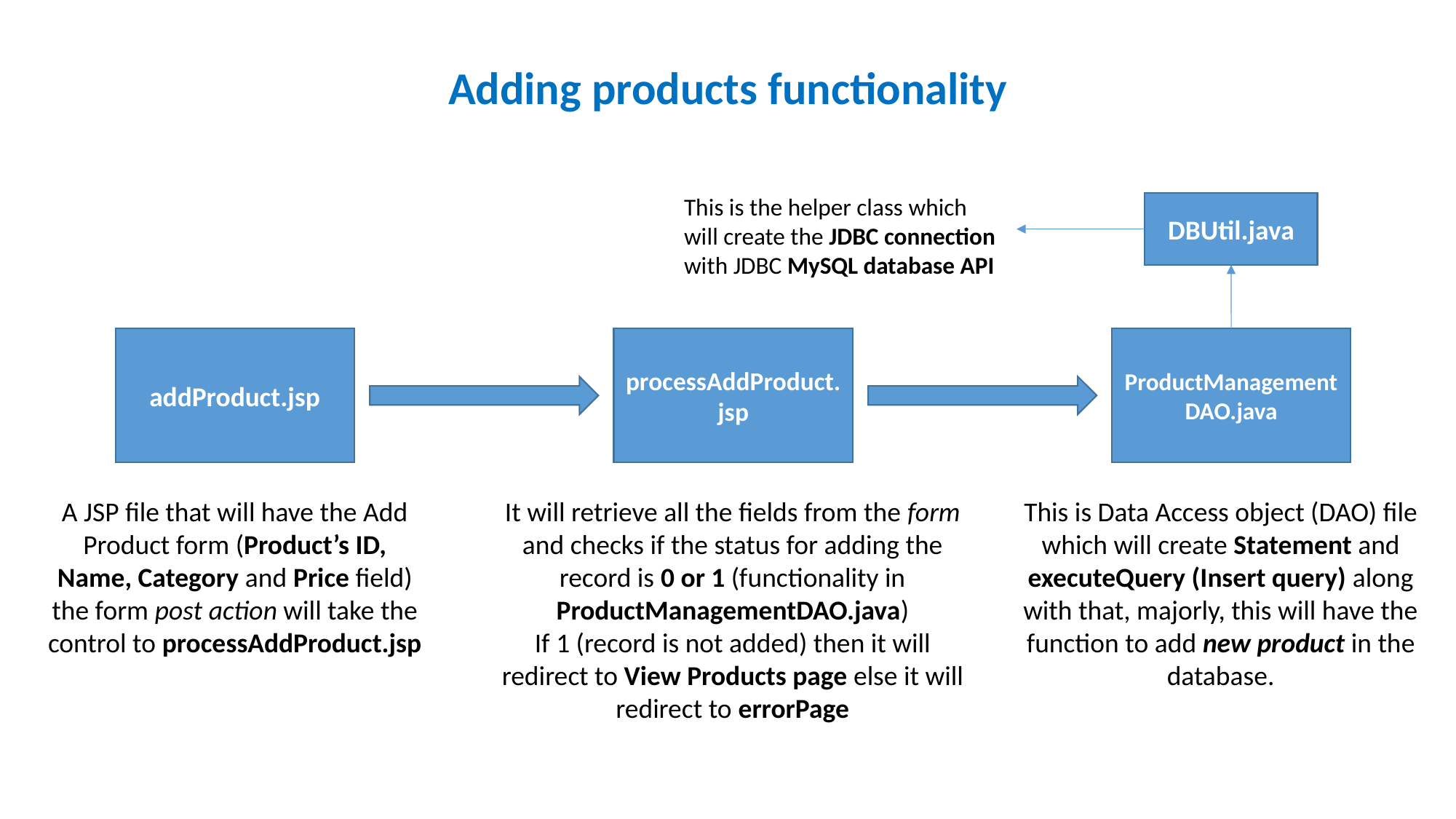

Adding products functionality
This is the helper class which will create the JDBC connection with JDBC MySQL database API
DBUtil.java
processAddProduct.jsp
ProductManagementDAO.java
addProduct.jsp

A JSP file that will have the Add Product form (Product’s ID, Name, Category and Price field) the form post action will take the control to processAddProduct.jsp
It will retrieve all the fields from the form and checks if the status for adding the record is 0 or 1 (functionality in ProductManagementDAO.java)
If 1 (record is not added) then it will redirect to View Products page else it will redirect to errorPage
This is Data Access object (DAO) file which will create Statement and executeQuery (Insert query) along with that, majorly, this will have the function to add new product in the database.